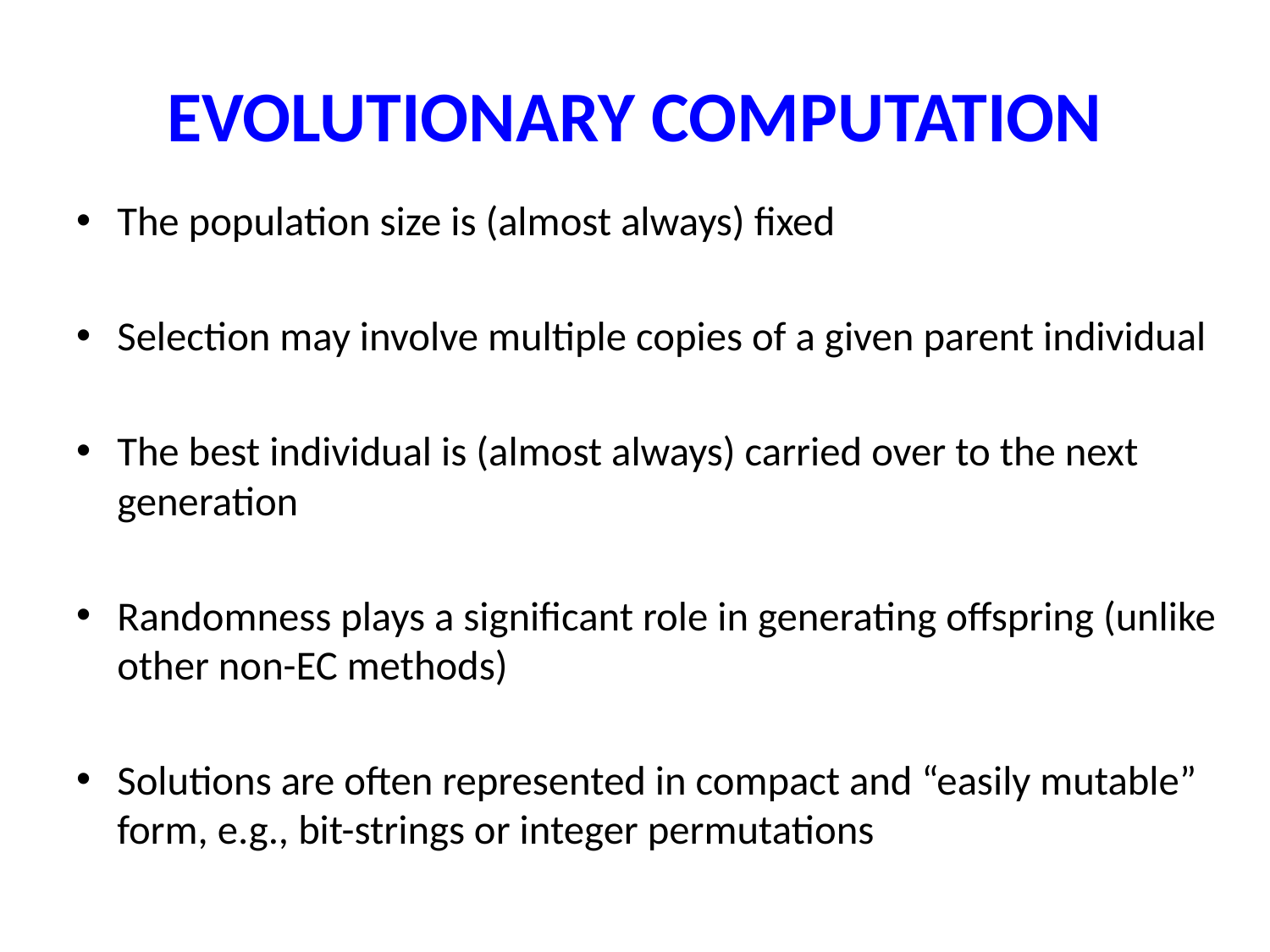

# EVOLUTIONARY COMPUTATION
The population size is (almost always) fixed

Selection may involve multiple copies of a given parent individual

The best individual is (almost always) carried over to the next generation

Randomness plays a significant role in generating offspring (unlike other non-EC methods)

Solutions are often represented in compact and “easily mutable” form, e.g., bit-strings or integer permutations